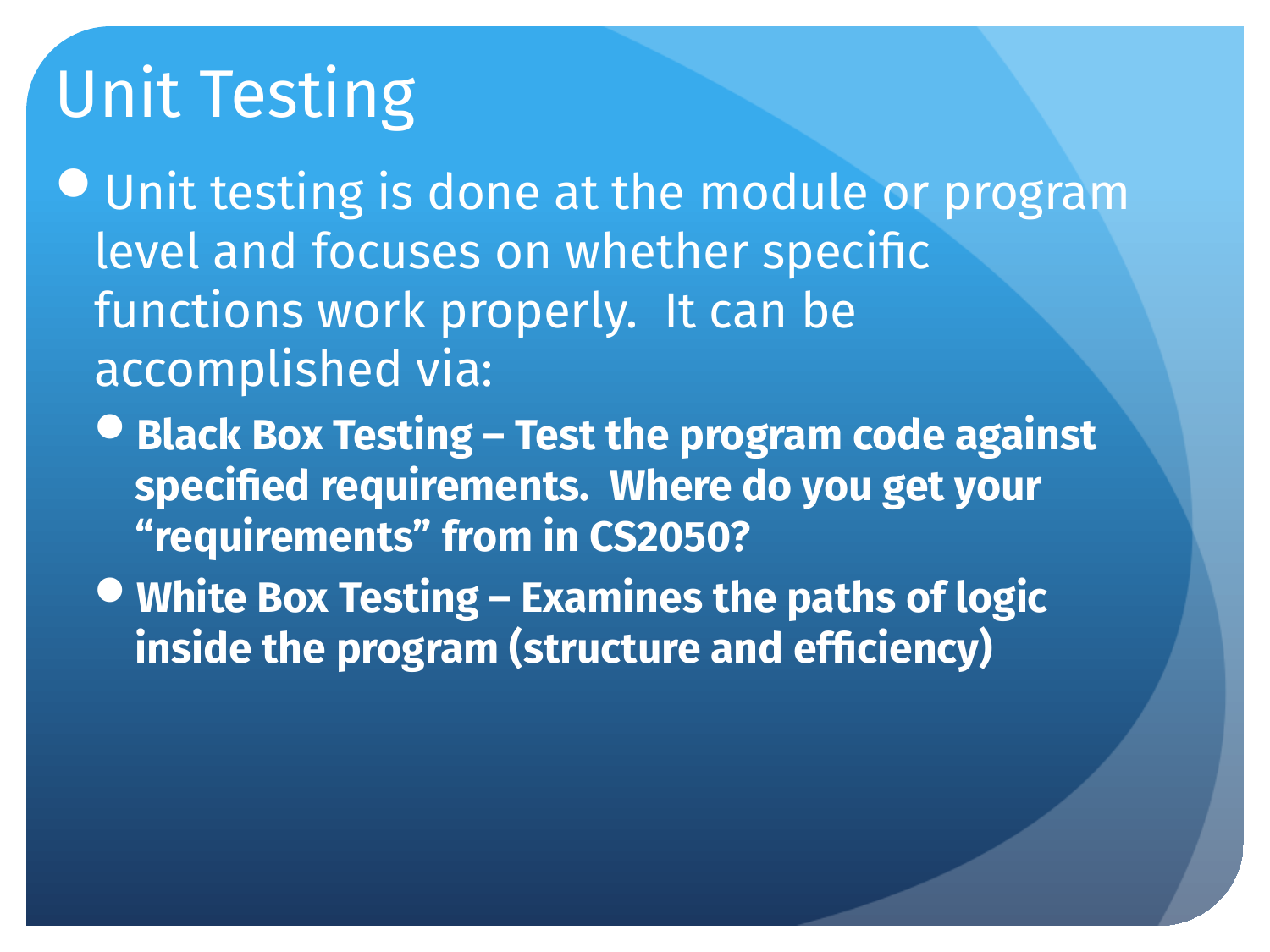

# Unit Testing
Unit testing is done at the module or program level and focuses on whether specific functions work properly.  It can be accomplished via:
Black Box Testing – Test the program code against specified requirements.  Where do you get your “requirements” from in CS2050?
White Box Testing – Examines the paths of logic inside the program (structure and efficiency)